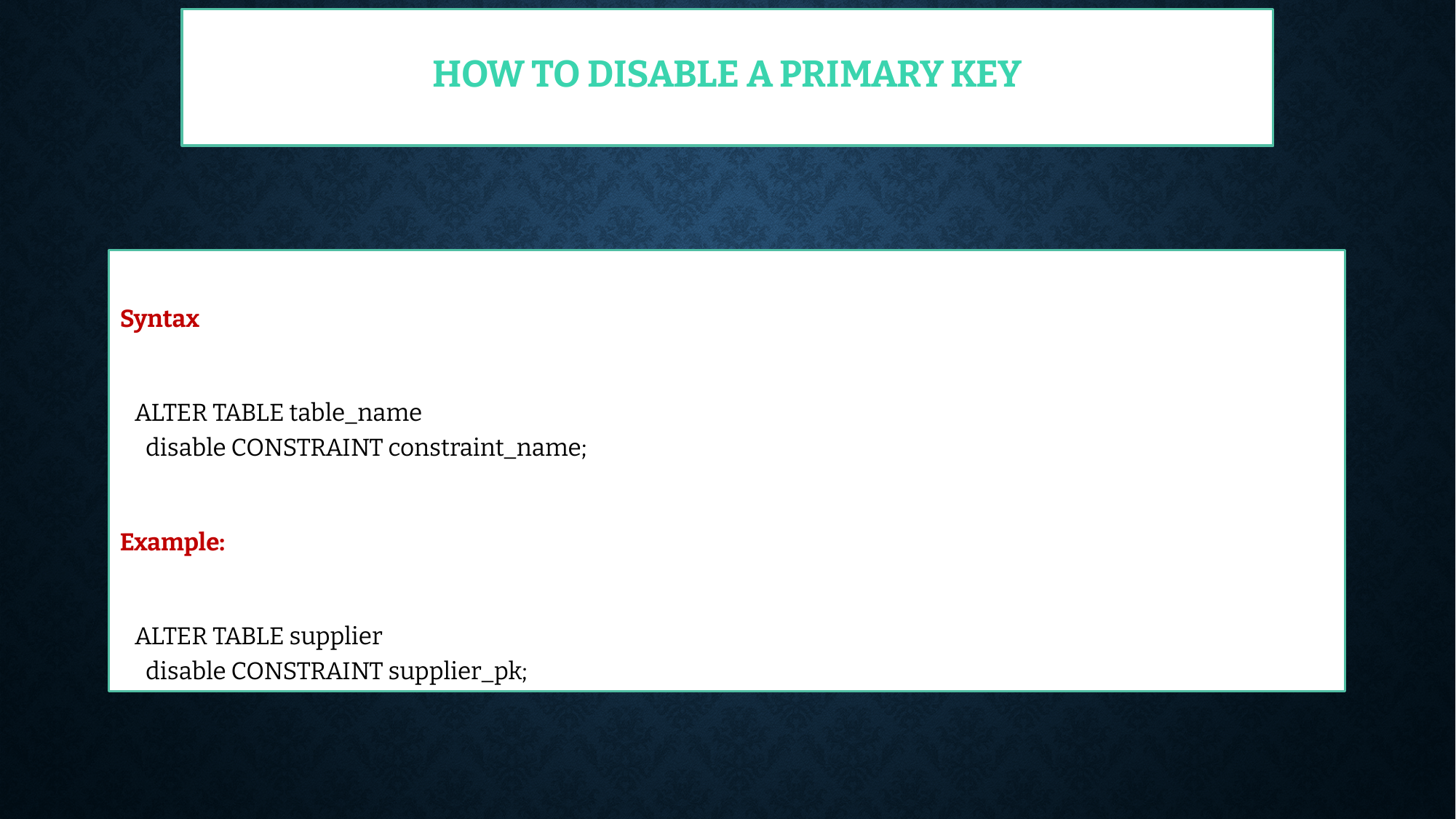

# How to Disable a Primary Key

Syntax

   ALTER TABLE table_name
disable CONSTRAINT constraint_name;

Example:

   ALTER TABLE supplier
disable CONSTRAINT supplier_pk;